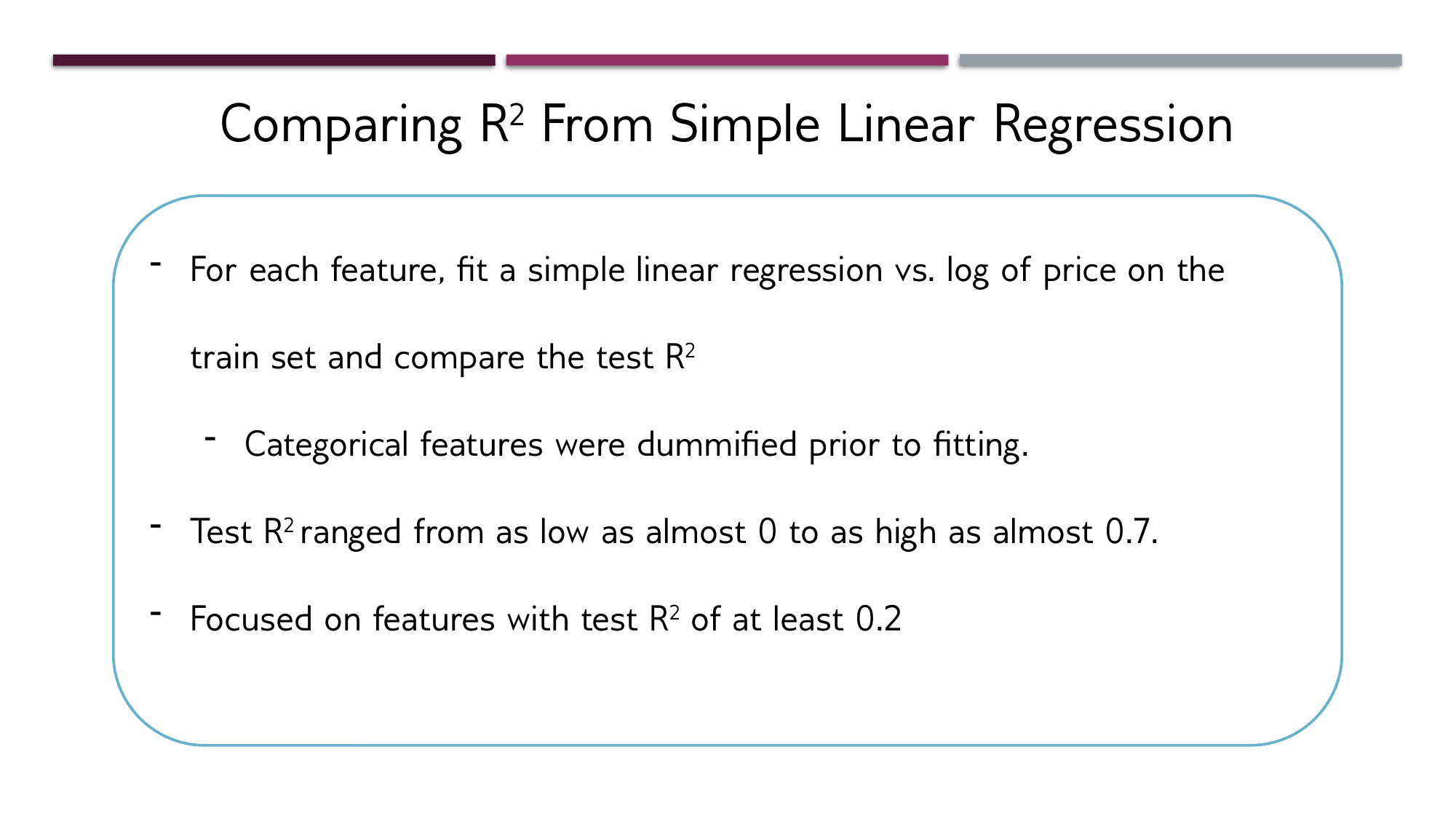

Comparing R2 From Simple Linear Regression

For each feature, fit a simple linear regression vs. log of price on the train set and compare the test R2
Categorical features were dummified prior to fitting.
Test R2 ranged from as low as almost 0 to as high as almost 0.7.
Focused on features with test R2 of at least 0.2